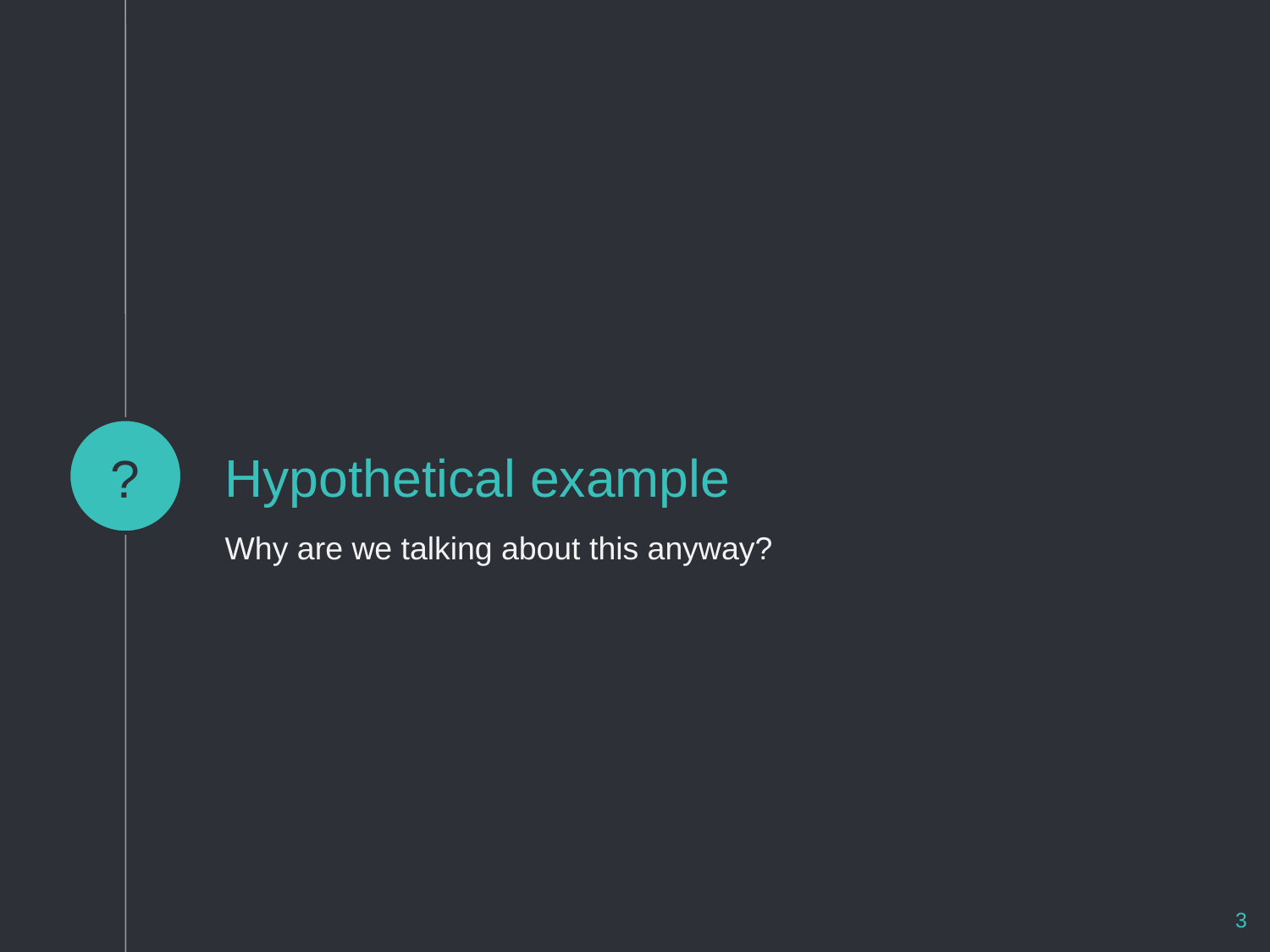

?
Hypothetical example
Why are we talking about this anyway?
3